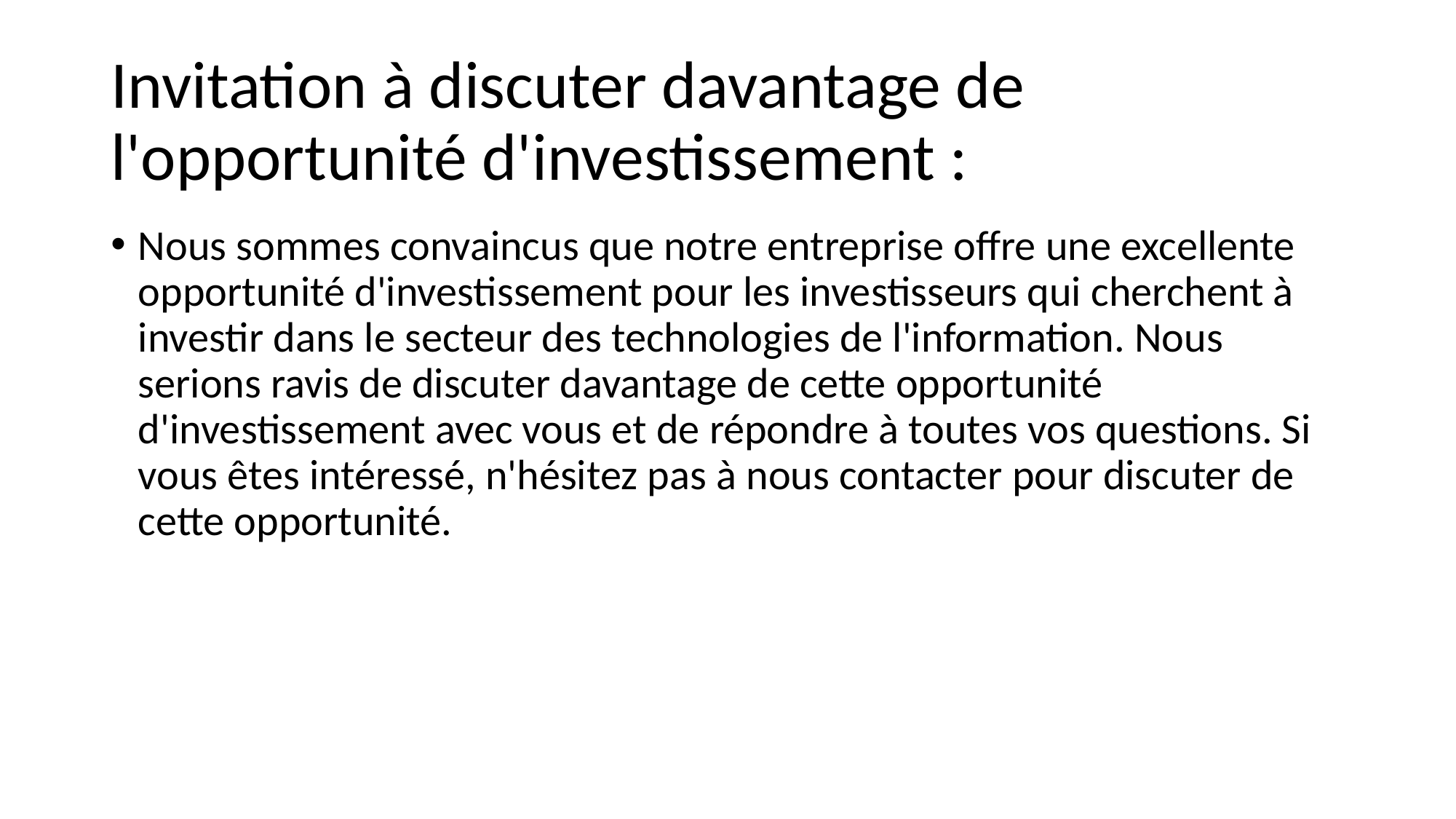

# Invitation à discuter davantage de l'opportunité d'investissement :
Nous sommes convaincus que notre entreprise offre une excellente opportunité d'investissement pour les investisseurs qui cherchent à investir dans le secteur des technologies de l'information. Nous serions ravis de discuter davantage de cette opportunité d'investissement avec vous et de répondre à toutes vos questions. Si vous êtes intéressé, n'hésitez pas à nous contacter pour discuter de cette opportunité.